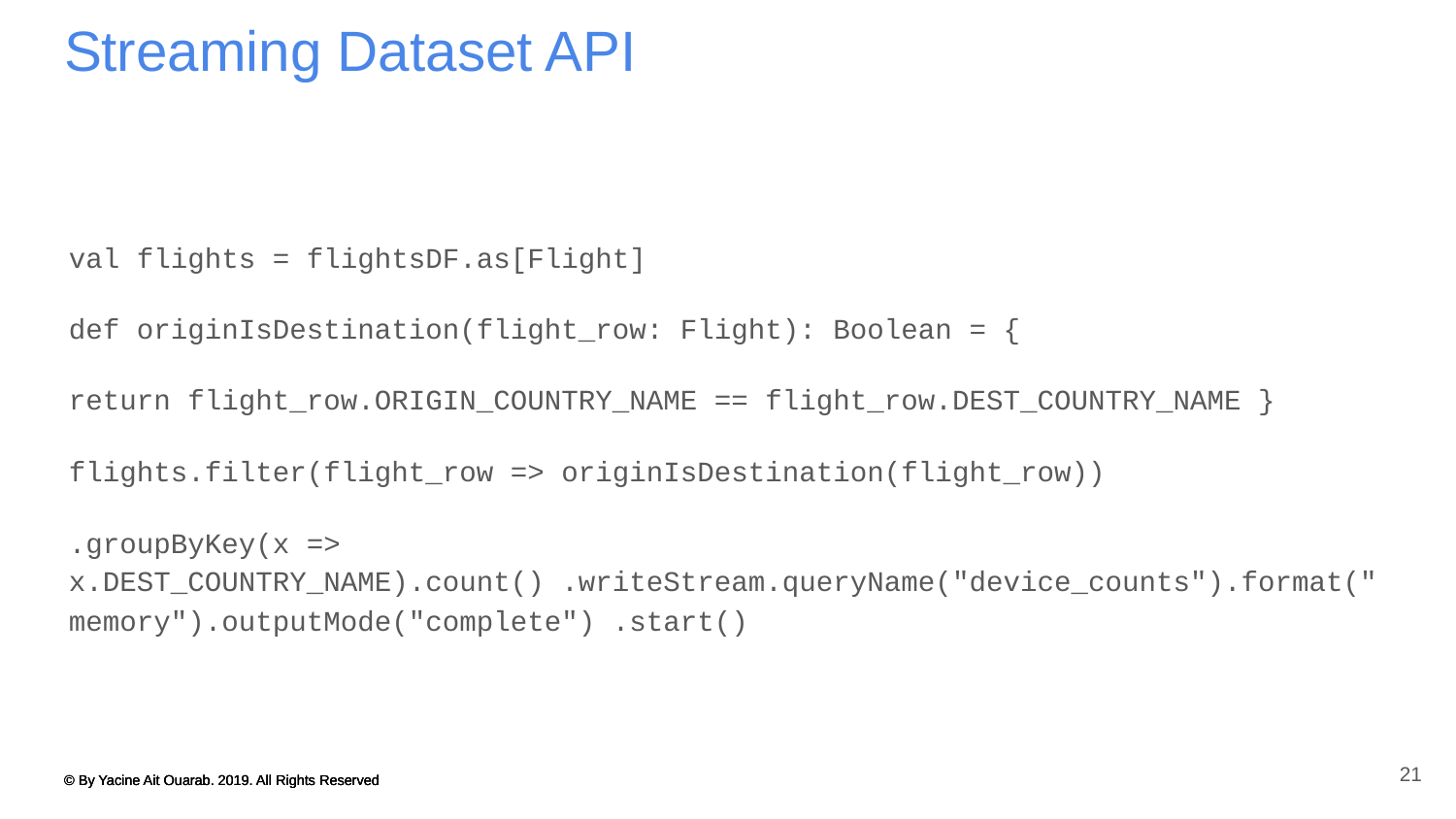

# Streaming Dataset API

val flights = flightsDF.as[Flight]
def originIsDestination(flight_row: Flight): Boolean = {
return flight_row.ORIGIN_COUNTRY_NAME == flight_row.DEST_COUNTRY_NAME }
flights.filter(flight_row => originIsDestination(flight_row))
.groupByKey(x => x.DEST_COUNTRY_NAME).count() .writeStream.queryName("device_counts").format("memory").outputMode("complete") .start()
21